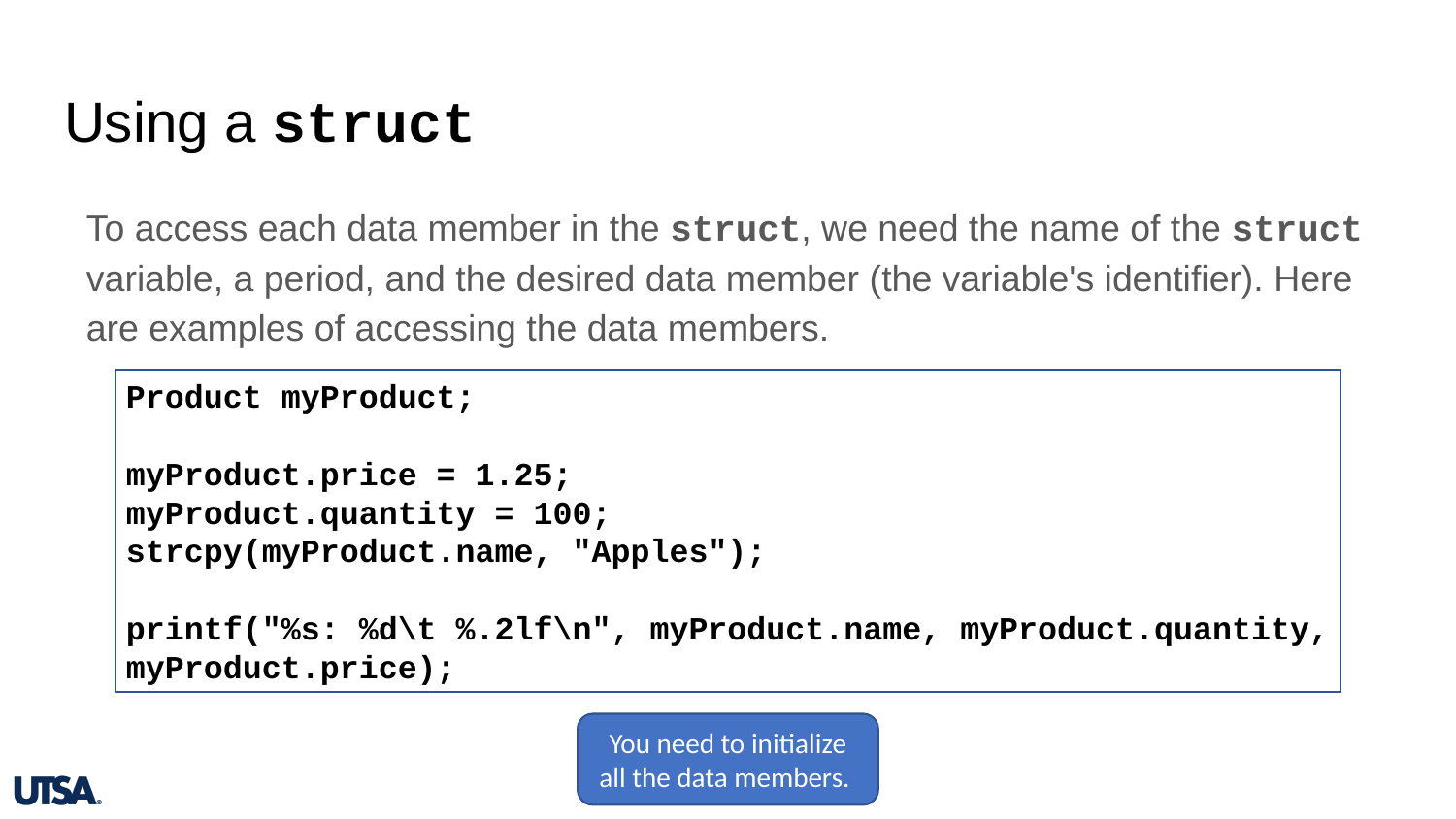

# Using a struct
To access each data member in the struct, we need the name of the struct variable, a period, and the desired data member (the variable's identifier). Here are examples of accessing the data members.
Product myProduct;

myProduct.price = 1.25;
myProduct.quantity = 100;
strcpy(myProduct.name, "Apples");

printf("%s: %d\t %.2lf\n", myProduct.name, myProduct.quantity, myProduct.price);
You need to initialize all the data members.